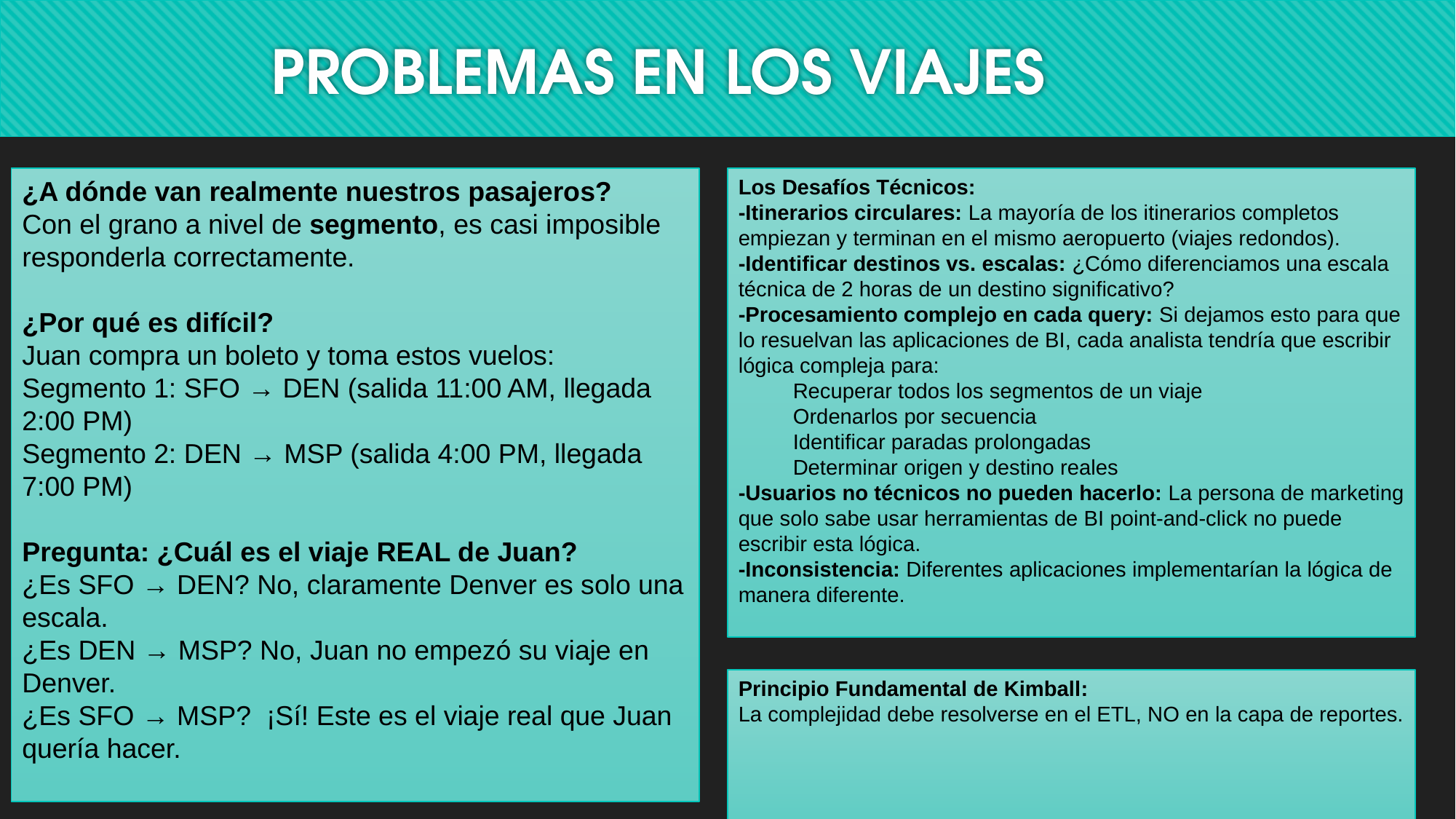

PROBLEMAS EN LOS VIAJES
¿A dónde van realmente nuestros pasajeros?
Con el grano a nivel de segmento, es casi imposible responderla correctamente.

¿Por qué es difícil?
Juan compra un boleto y toma estos vuelos:
Segmento 1: SFO → DEN (salida 11:00 AM, llegada 2:00 PM)
Segmento 2: DEN → MSP (salida 4:00 PM, llegada 7:00 PM)

Pregunta: ¿Cuál es el viaje REAL de Juan?
¿Es SFO → DEN? No, claramente Denver es solo una escala.
¿Es DEN → MSP? No, Juan no empezó su viaje en Denver.
¿Es SFO → MSP?  ¡Sí! Este es el viaje real que Juan quería hacer.

Los Desafíos Técnicos:
-Itinerarios circulares: La mayoría de los itinerarios completos empiezan y terminan en el mismo aeropuerto (viajes redondos).
-Identificar destinos vs. escalas: ¿Cómo diferenciamos una escala técnica de 2 horas de un destino significativo?
-Procesamiento complejo en cada query: Si dejamos esto para que lo resuelvan las aplicaciones de BI, cada analista tendría que escribir lógica compleja para:
Recuperar todos los segmentos de un viaje
Ordenarlos por secuencia
Identificar paradas prolongadas
Determinar origen y destino reales
-Usuarios no técnicos no pueden hacerlo: La persona de marketing que solo sabe usar herramientas de BI point-and-click no puede escribir esta lógica.
-Inconsistencia: Diferentes aplicaciones implementarían la lógica de manera diferente.

Principio Fundamental de Kimball:
La complejidad debe resolverse en el ETL, NO en la capa de reportes.